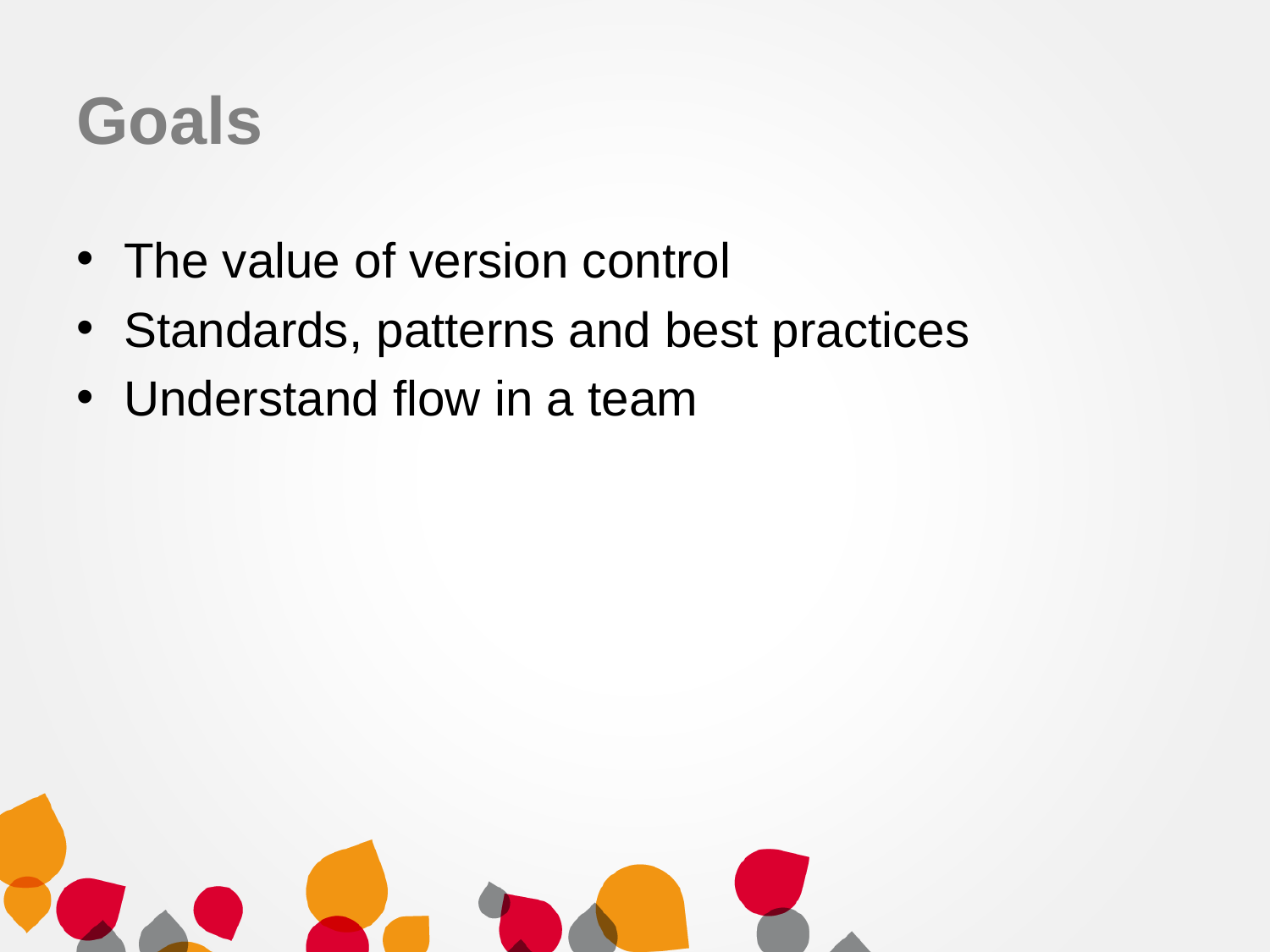

# Goals
The value of version control
Standards, patterns and best practices
Understand flow in a team